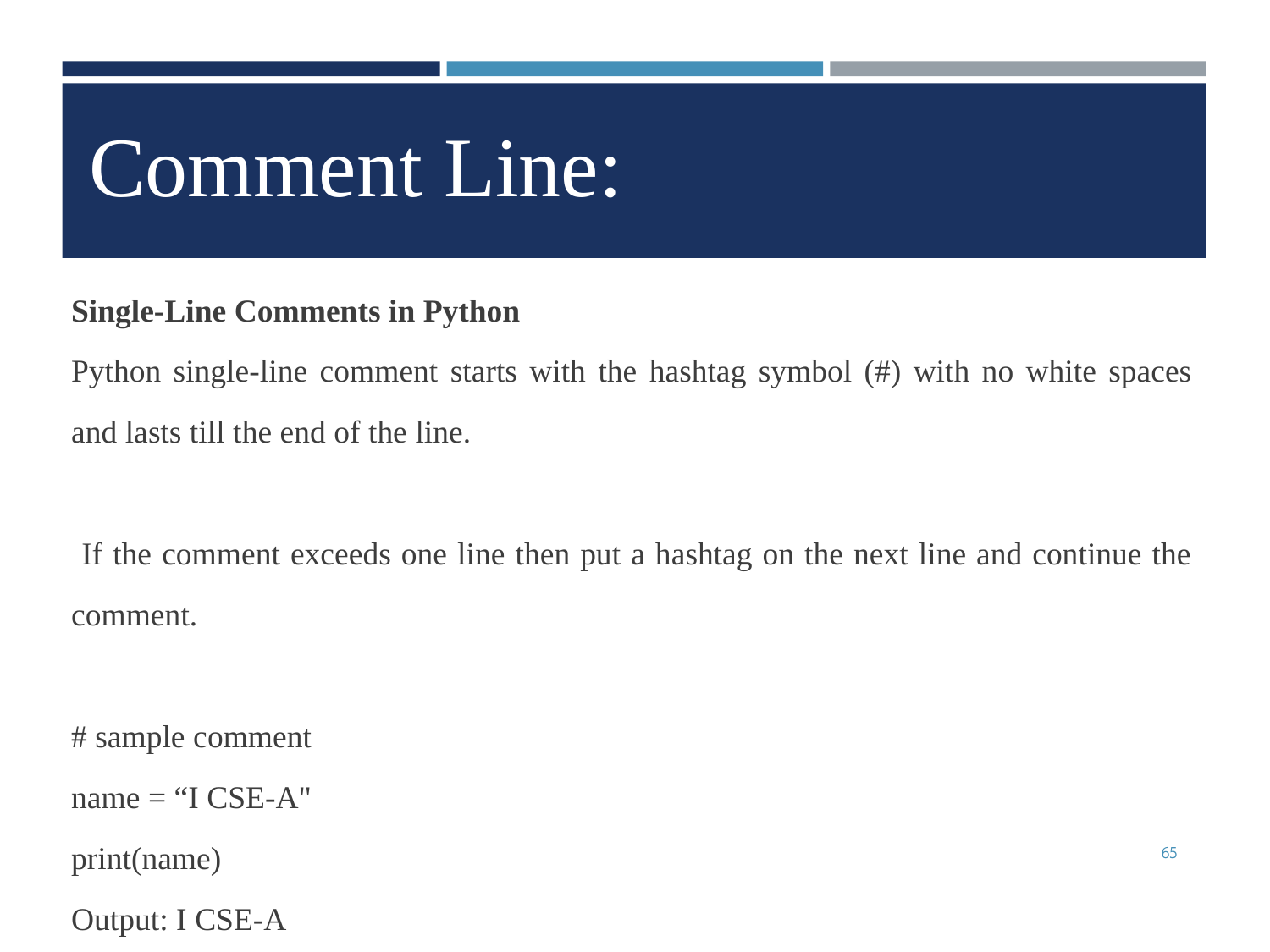

Comment Line:
Single-Line Comments in Python
Python single-line comment starts with the hashtag symbol (#) with no white spaces and lasts till the end of the line.

 If the comment exceeds one line then put a hashtag on the next line and continue the comment.

# sample comment
name = “I CSE-A"
print(name)
Output: I CSE-A
65